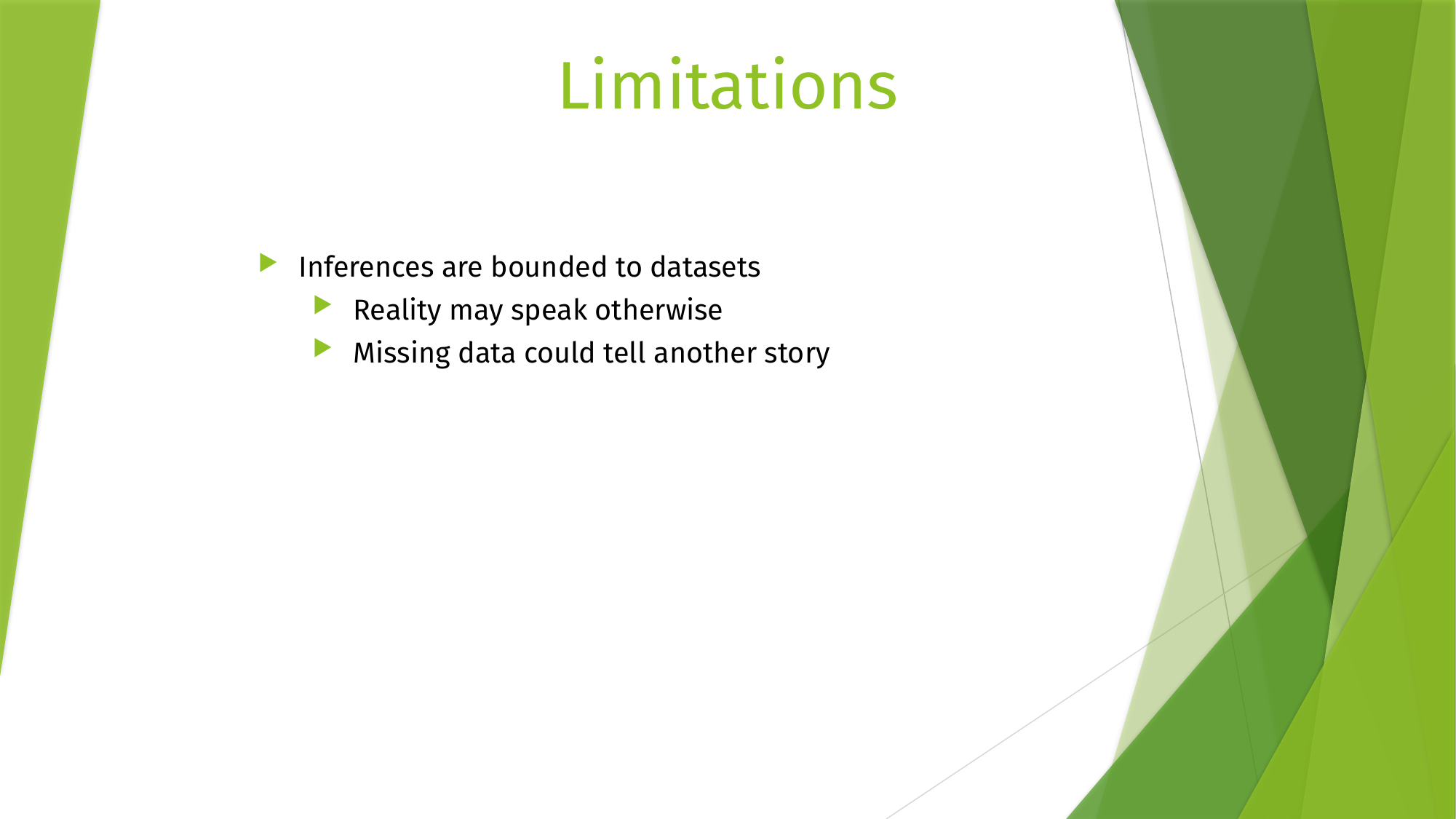

# Limitations

Inferences are bounded to datasets
Reality may speak otherwise
Missing data could tell another story